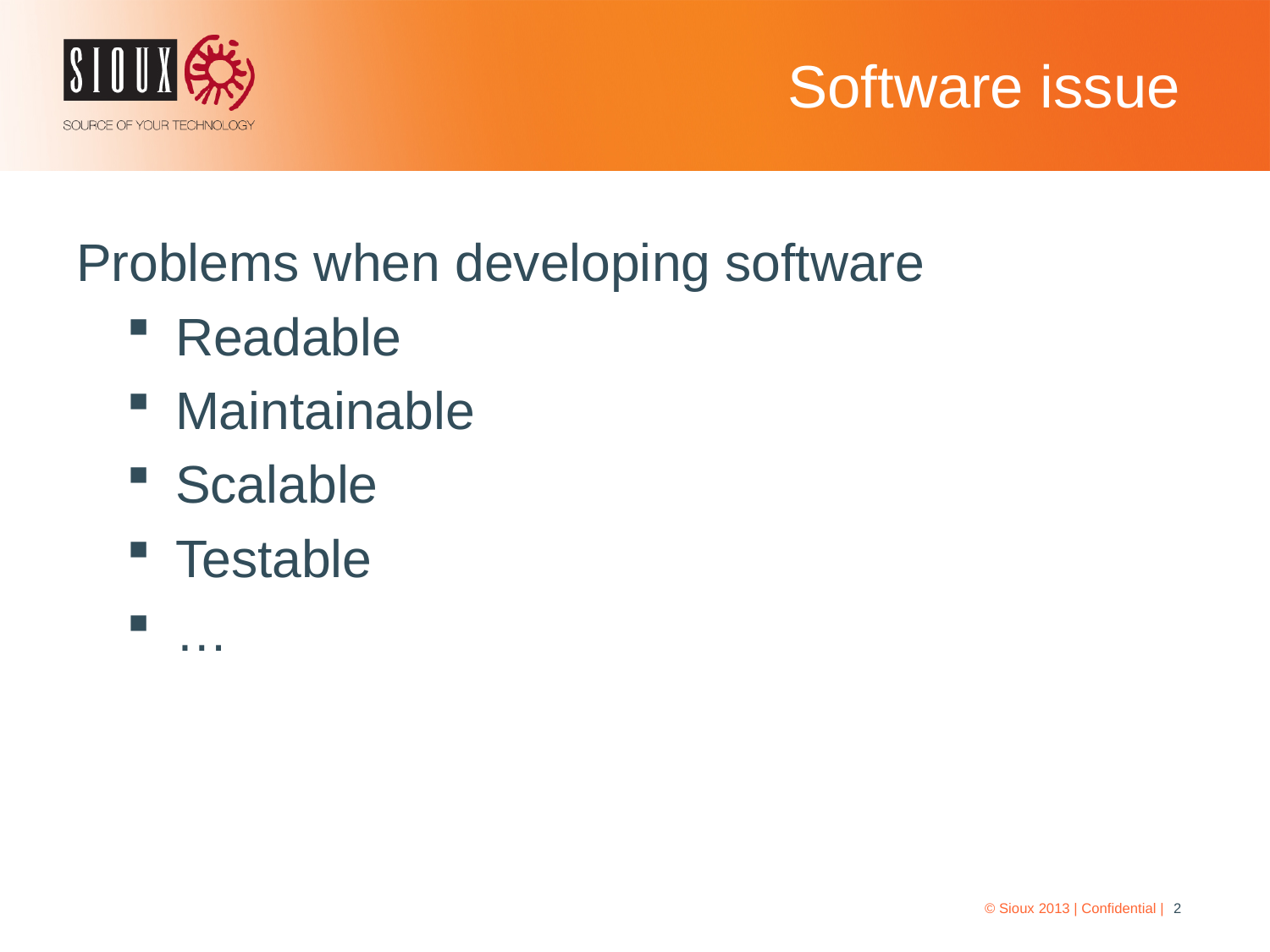

# Software issue
Problems when developing software
Readable
Maintainable
Scalable
Testable
…
© Sioux 2013 | Confidential |
2